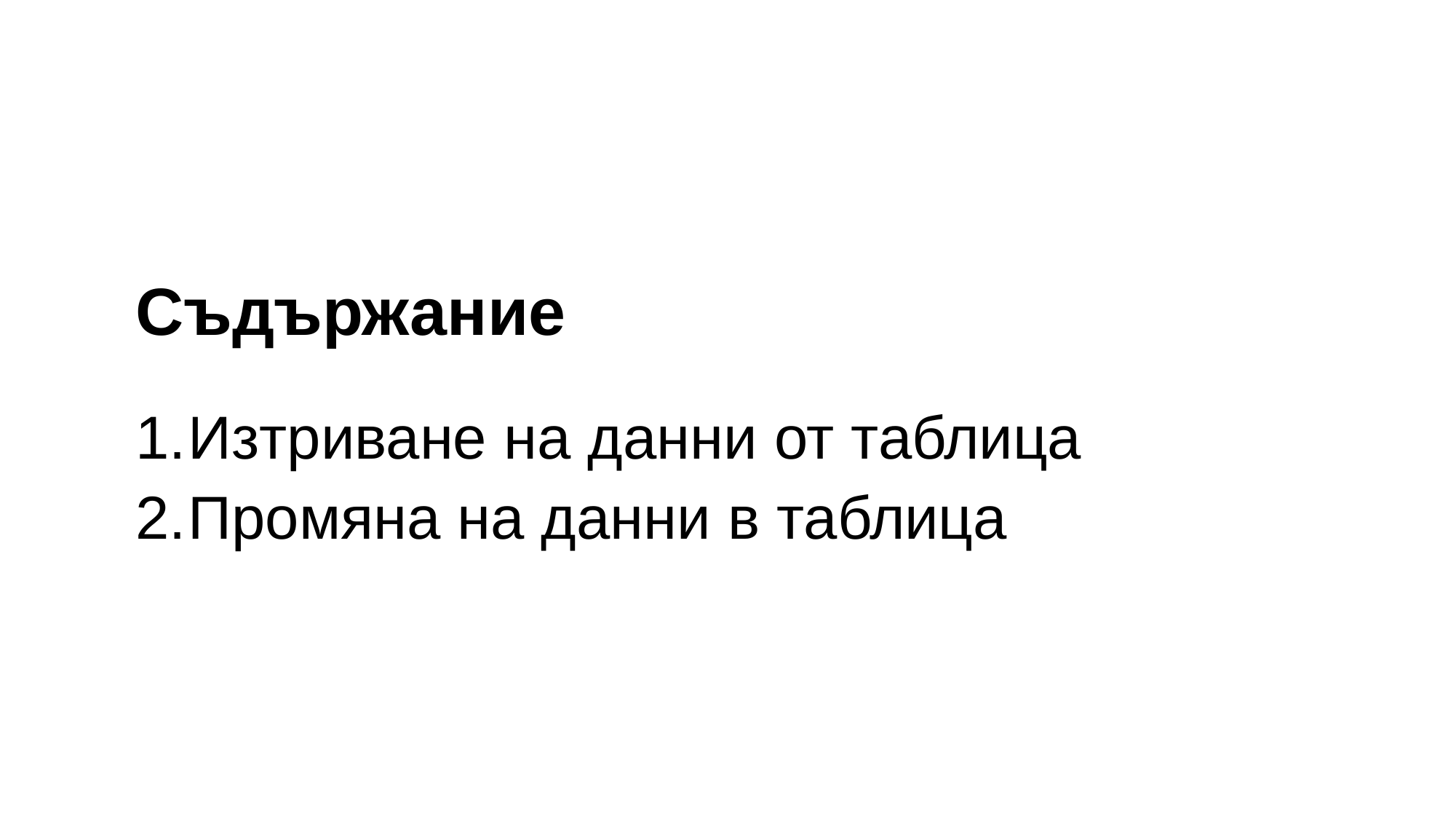

# Съдържание
Изтриване на данни от таблица
Промяна на данни в таблица